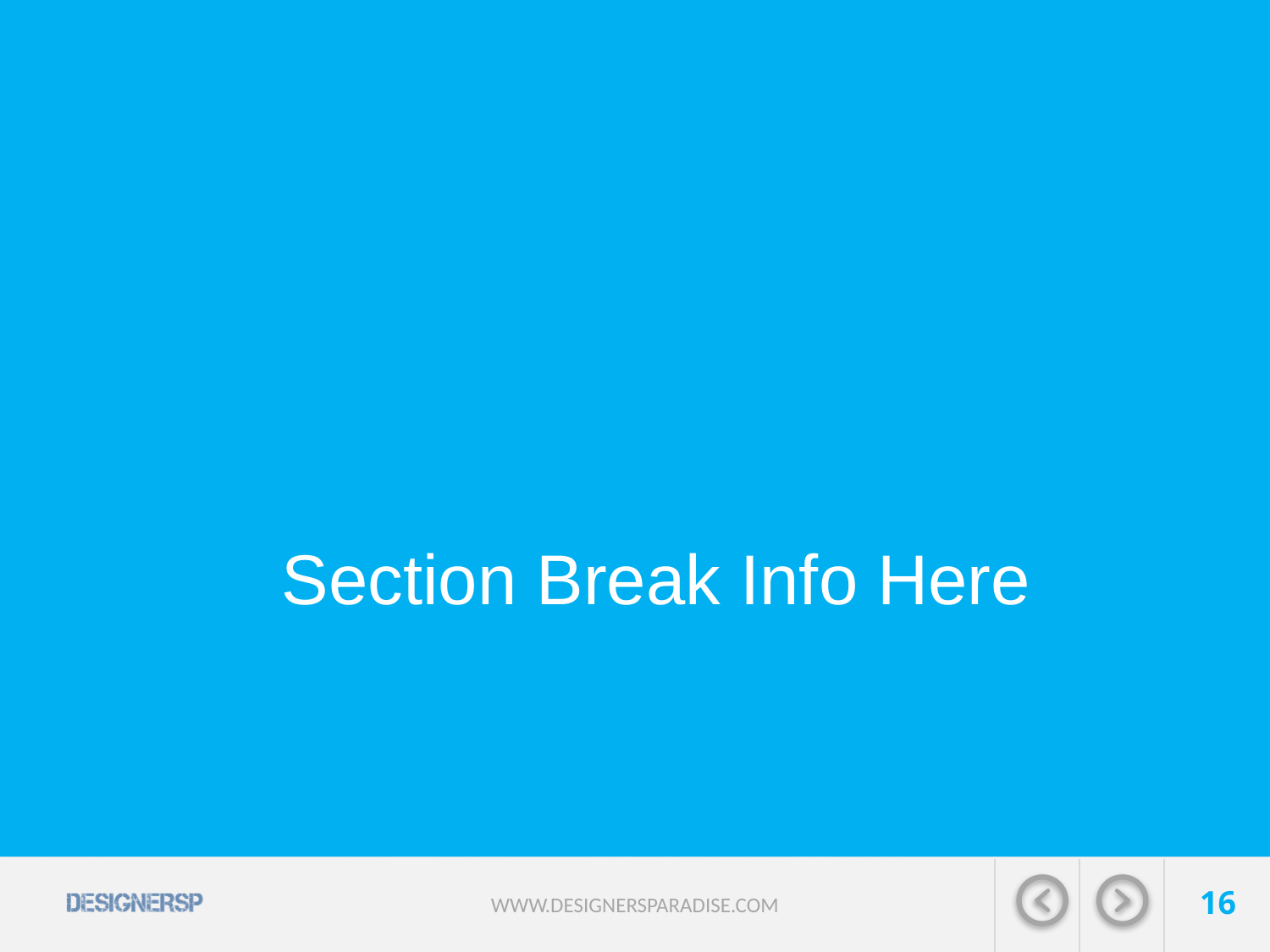

# Section Break Info Here
16
WWW.DESIGNERSPARADISE.COM